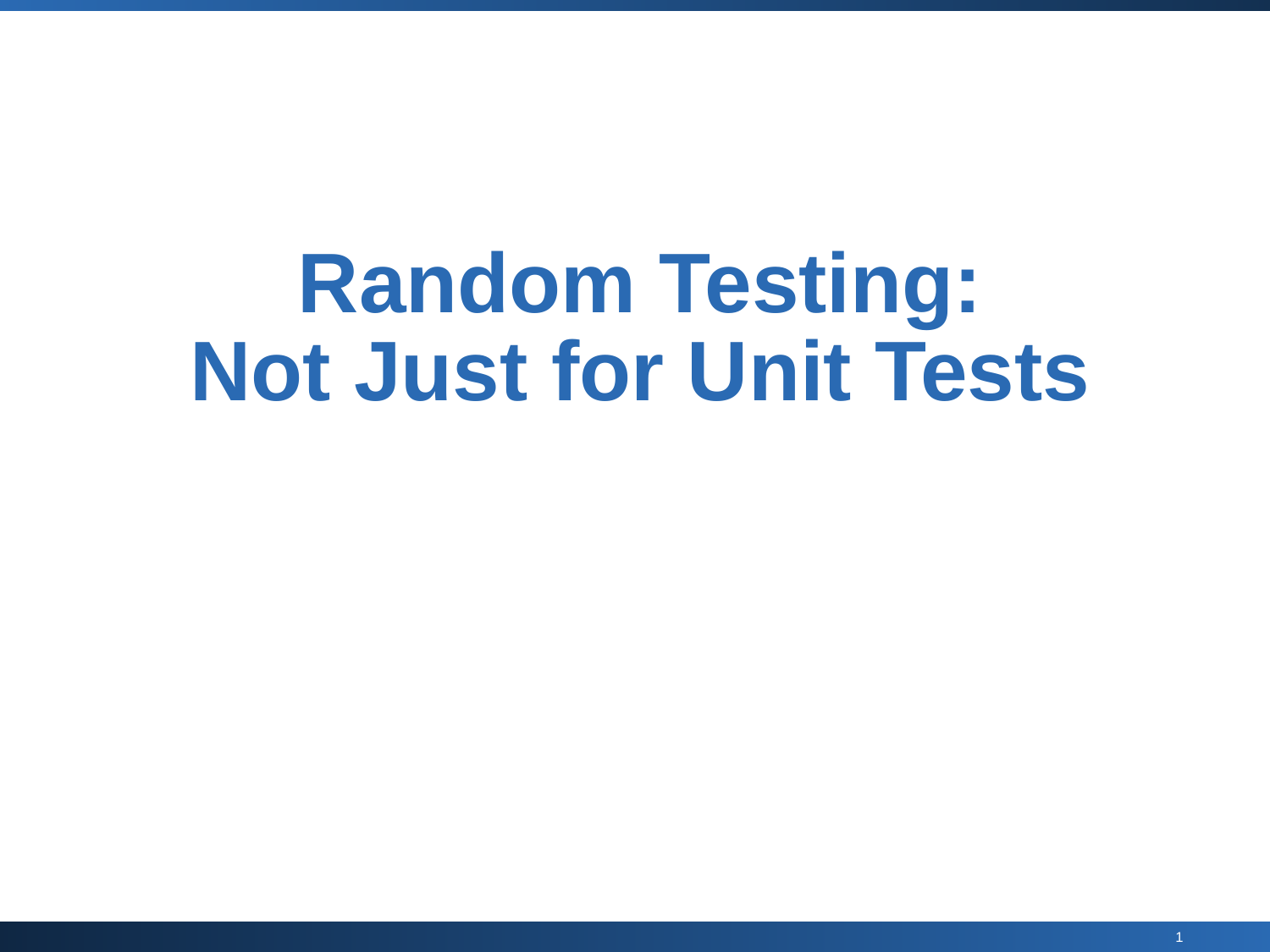

# Random Testing: Not Just for Unit Tests